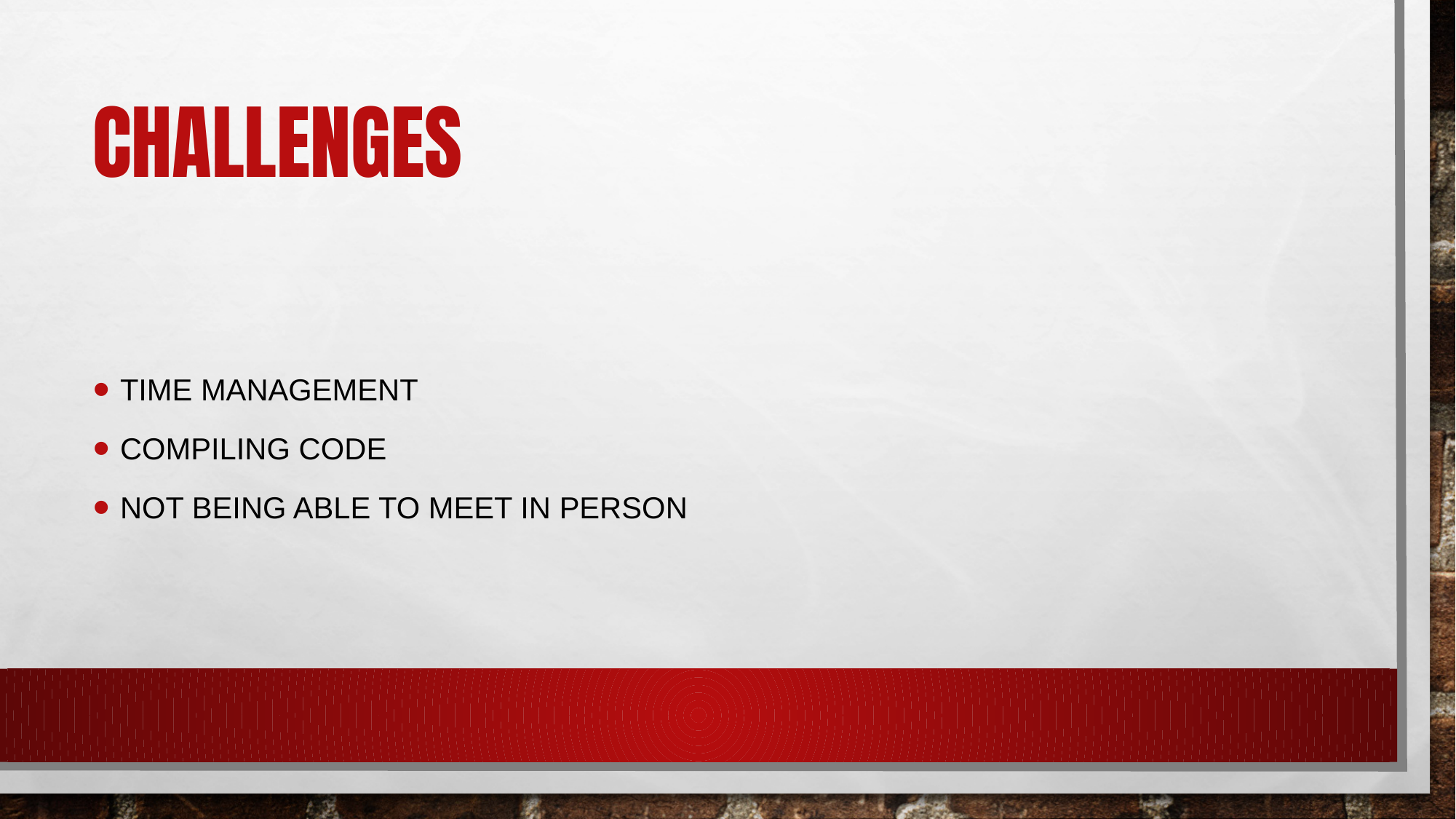

# Challenges
Time management
Compiling code
Not being able to meet in person